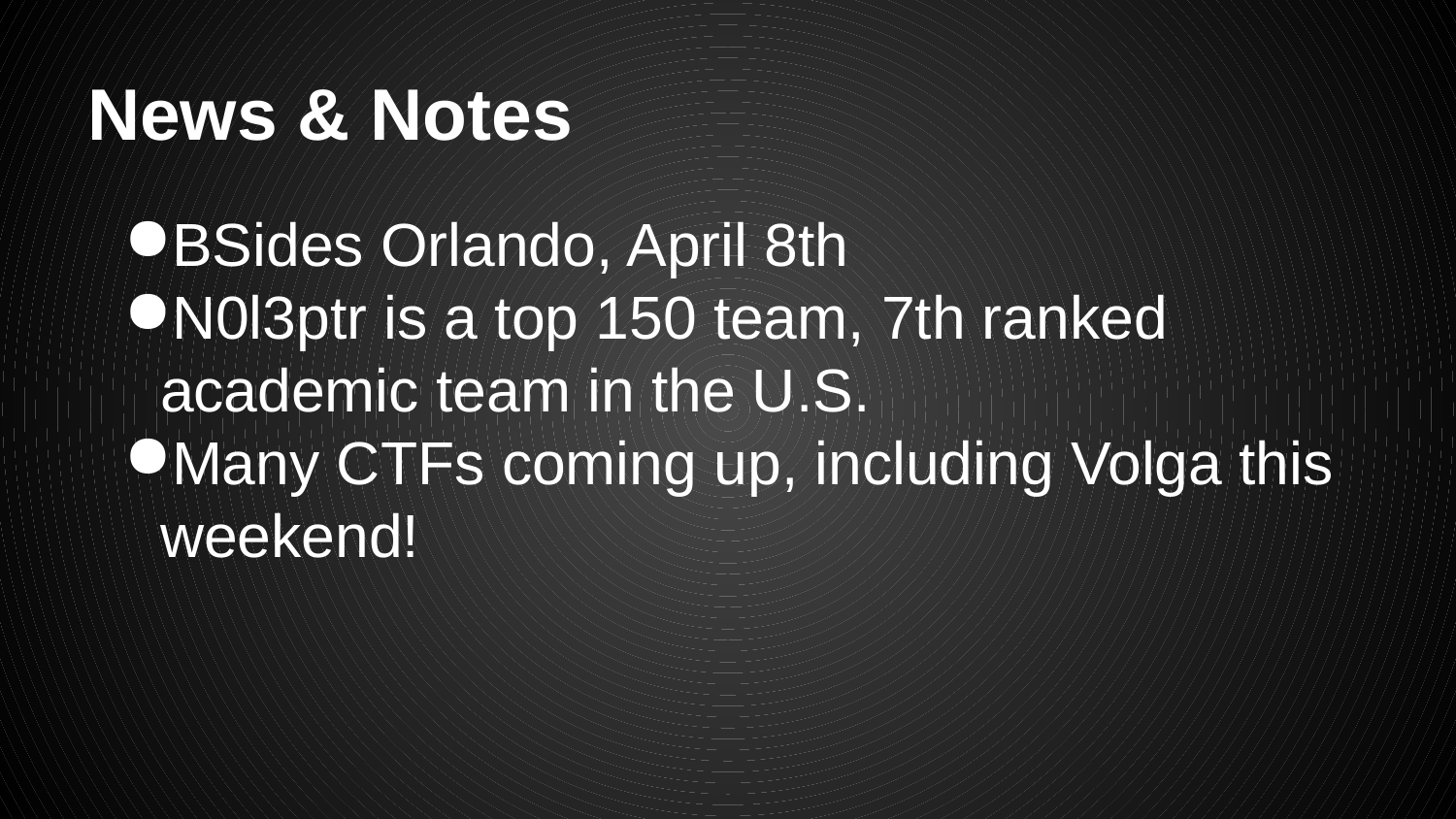

# News & Notes
BSides Orlando, April 8th
N0l3ptr is a top 150 team, 7th ranked academic team in the U.S.
Many CTFs coming up, including Volga this weekend!